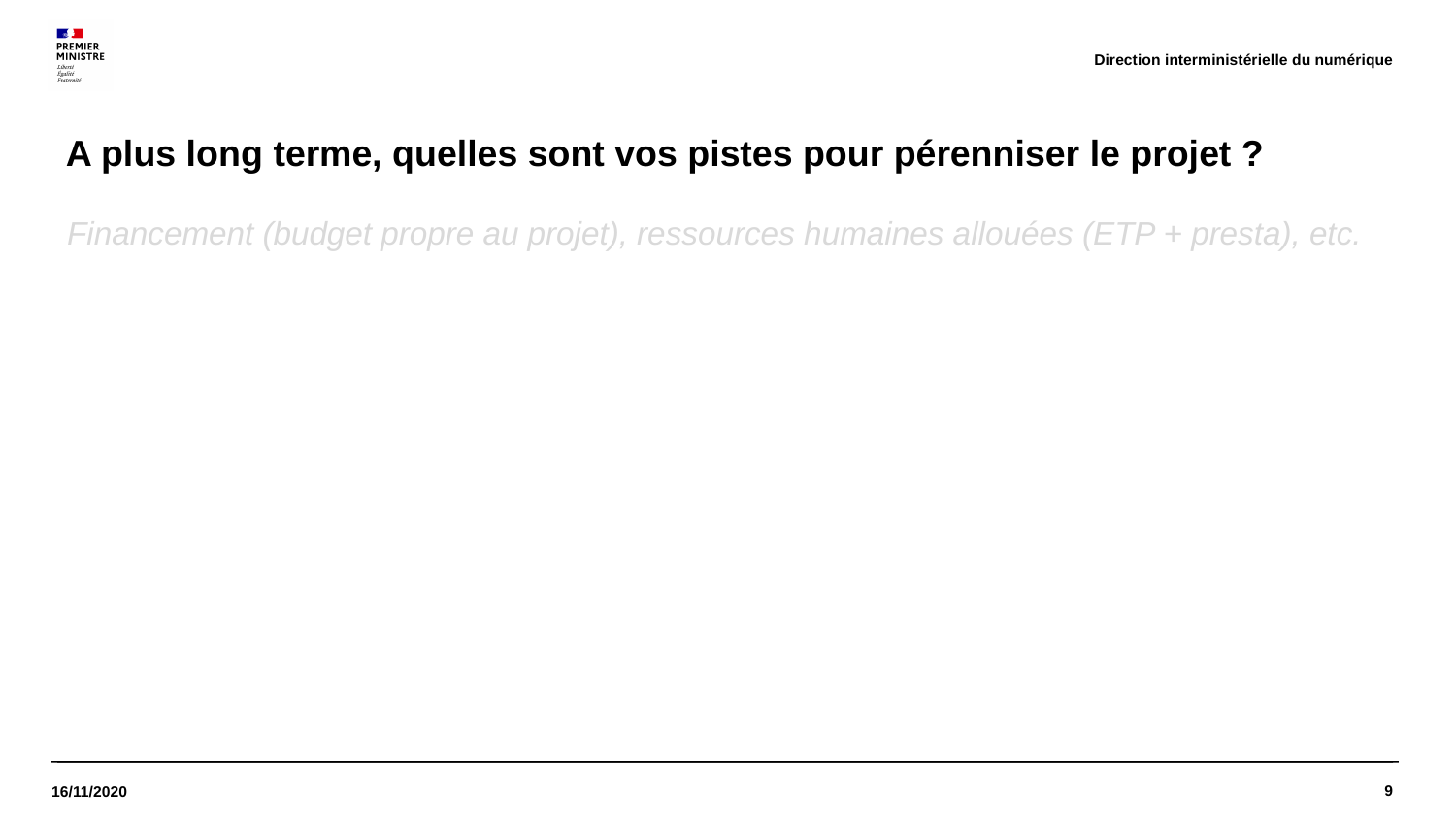

Direction interministérielle du numérique
A plus long terme, quelles sont vos pistes pour pérenniser le projet ?
Financement (budget propre au projet), ressources humaines allouées (ETP + presta), etc.

9
16/11/2020